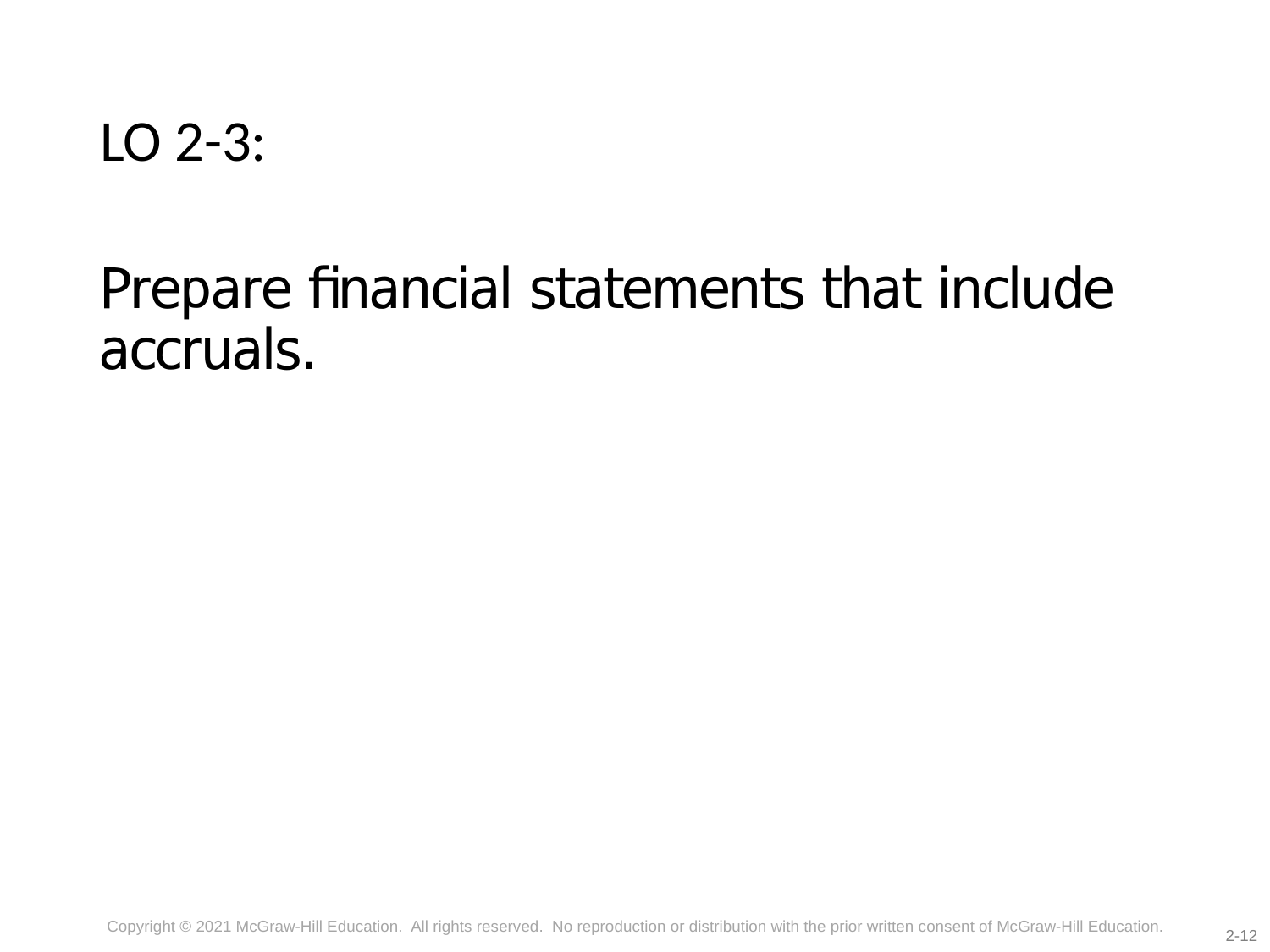

# LO 2-3:
Prepare financial statements that include accruals.